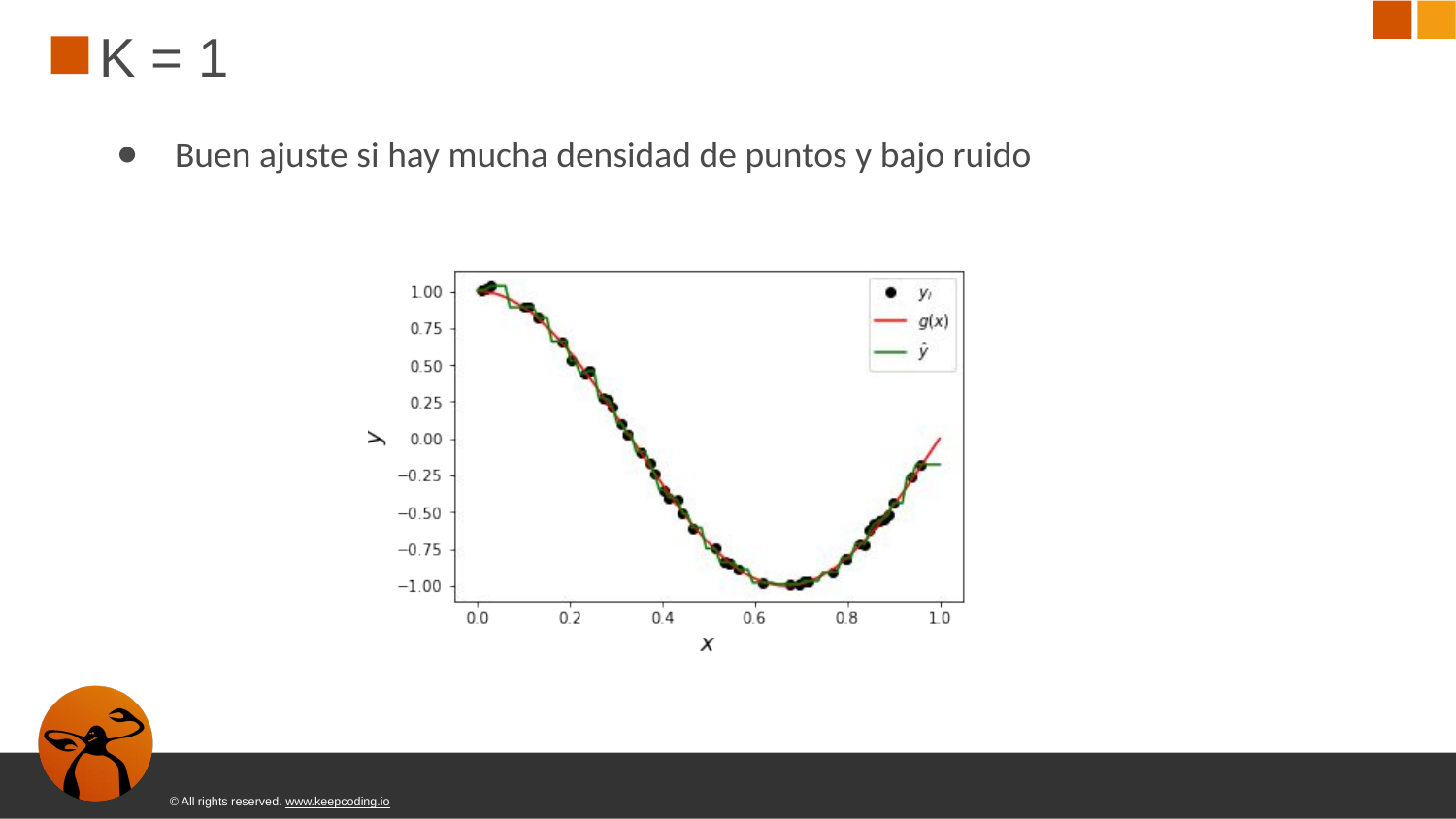

# K = 1
Buen ajuste si hay mucha densidad de puntos y bajo ruido

© All rights reserved. www.keepcoding.io